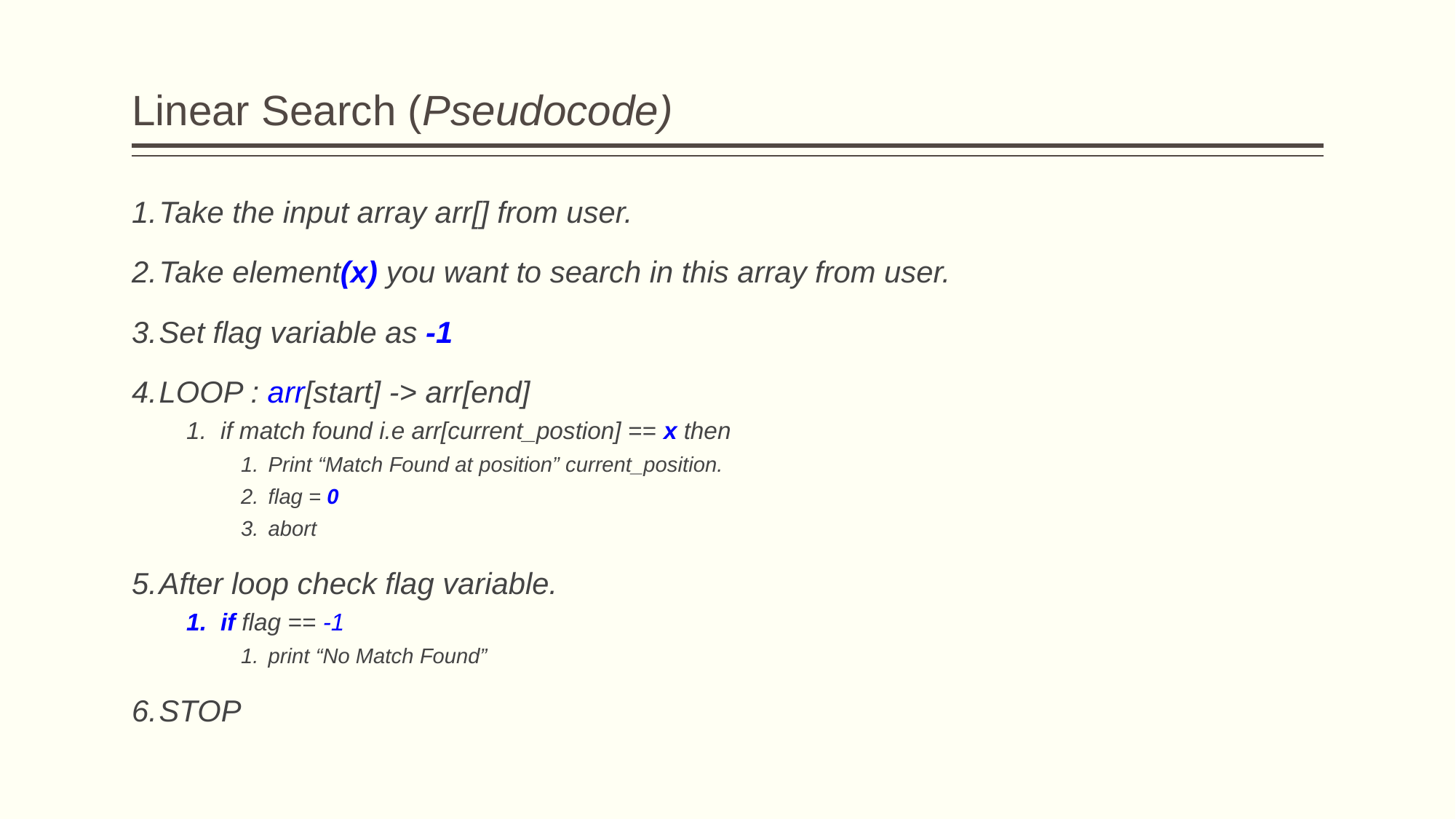

# Linear Search (Pseudocode)
Take the input array arr[] from user.
Take element(x) you want to search in this array from user.
Set flag variable as -1
LOOP : arr[start] -> arr[end]
if match found i.e arr[current_postion] == x then
Print “Match Found at position” current_position.
flag = 0
abort
After loop check flag variable.
if flag == -1
print “No Match Found”
STOP